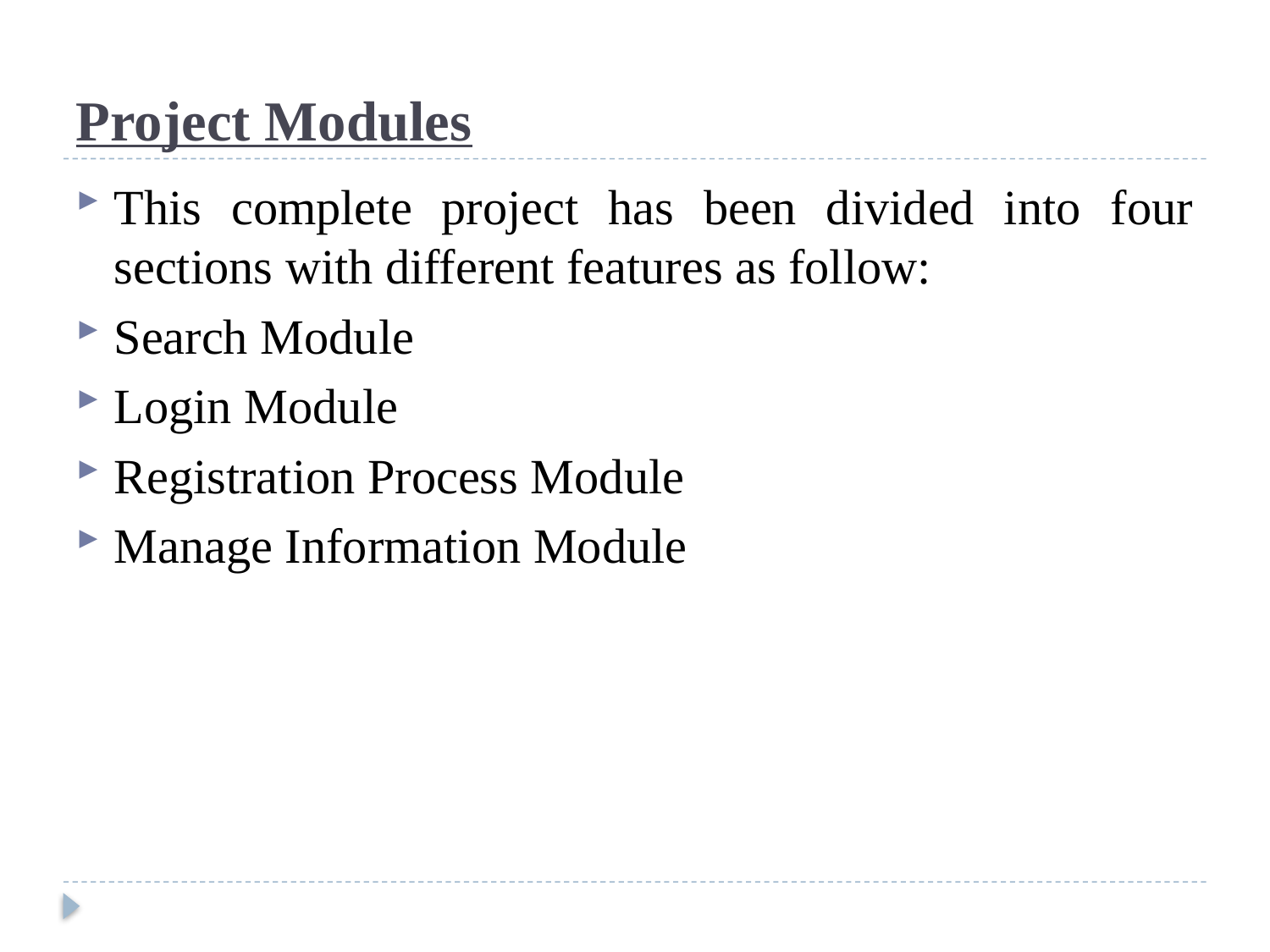

# Project Modules
This complete project has been divided into four sections with different features as follow:
Search Module
Login Module
Registration Process Module
Manage Information Module